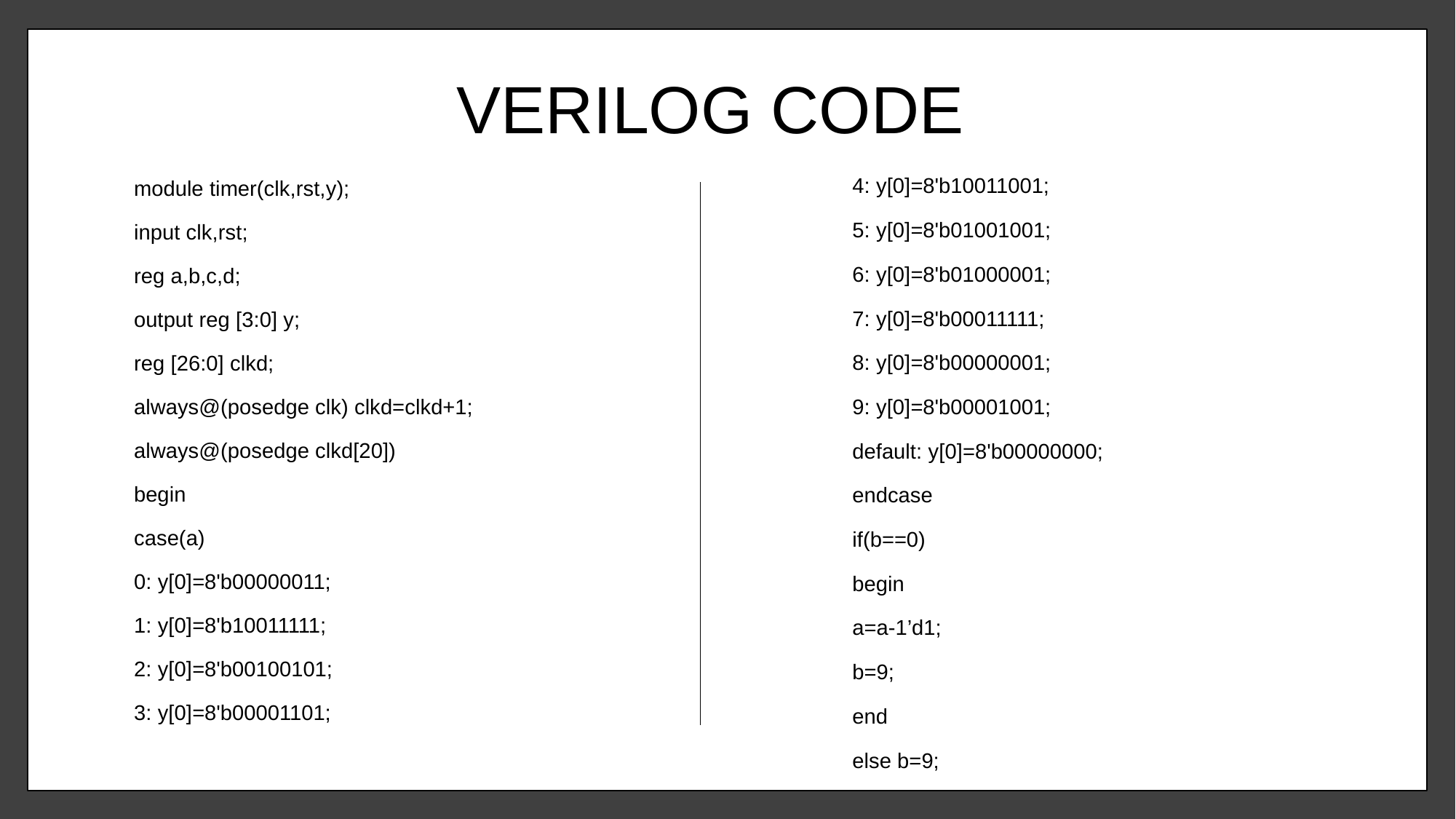

# VERILOG CODE
module timer(clk,rst,y);
input clk,rst;
reg a,b,c,d;
output reg [3:0] y;
reg [26:0] clkd;
always@(posedge clk) clkd=clkd+1;
always@(posedge clkd[20])
begin
case(a)
0: y[0]=8'b00000011;
1: y[0]=8'b10011111;
2: y[0]=8'b00100101;
3: y[0]=8'b00001101;
4: y[0]=8'b10011001;
5: y[0]=8'b01001001;
6: y[0]=8'b01000001;
7: y[0]=8'b00011111;
8: y[0]=8'b00000001;
9: y[0]=8'b00001001;
default: y[0]=8'b00000000;
endcase
if(b==0)
begin
a=a-1’d1;
b=9;
end
else b=9;